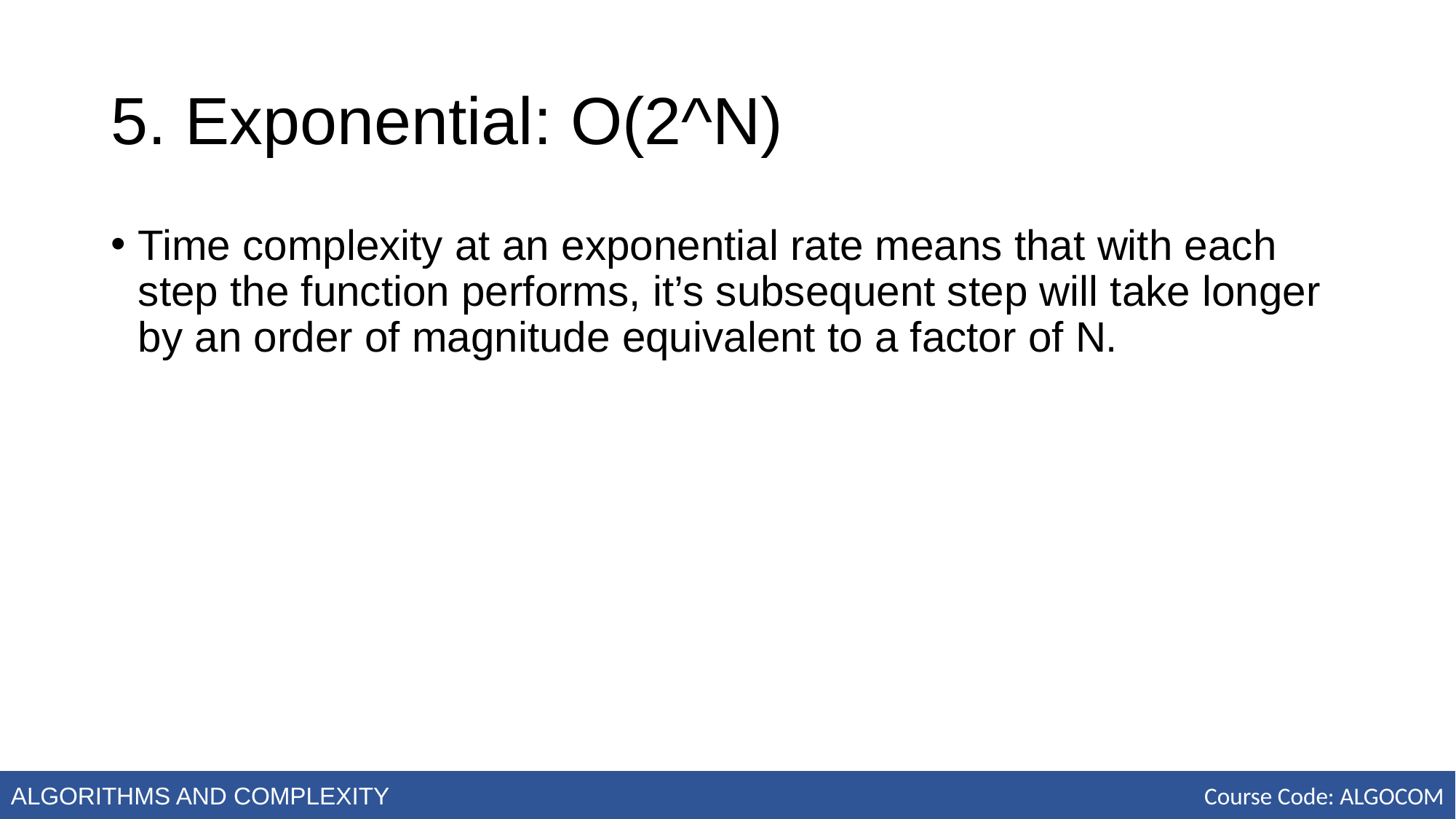

# 5. Exponential: O(2^N)
Time complexity at an exponential rate means that with each step the function performs, it’s subsequent step will take longer by an order of magnitude equivalent to a factor of N.

ALGORITHMS AND COMPLEXITY
Course Code: ALGOCOM